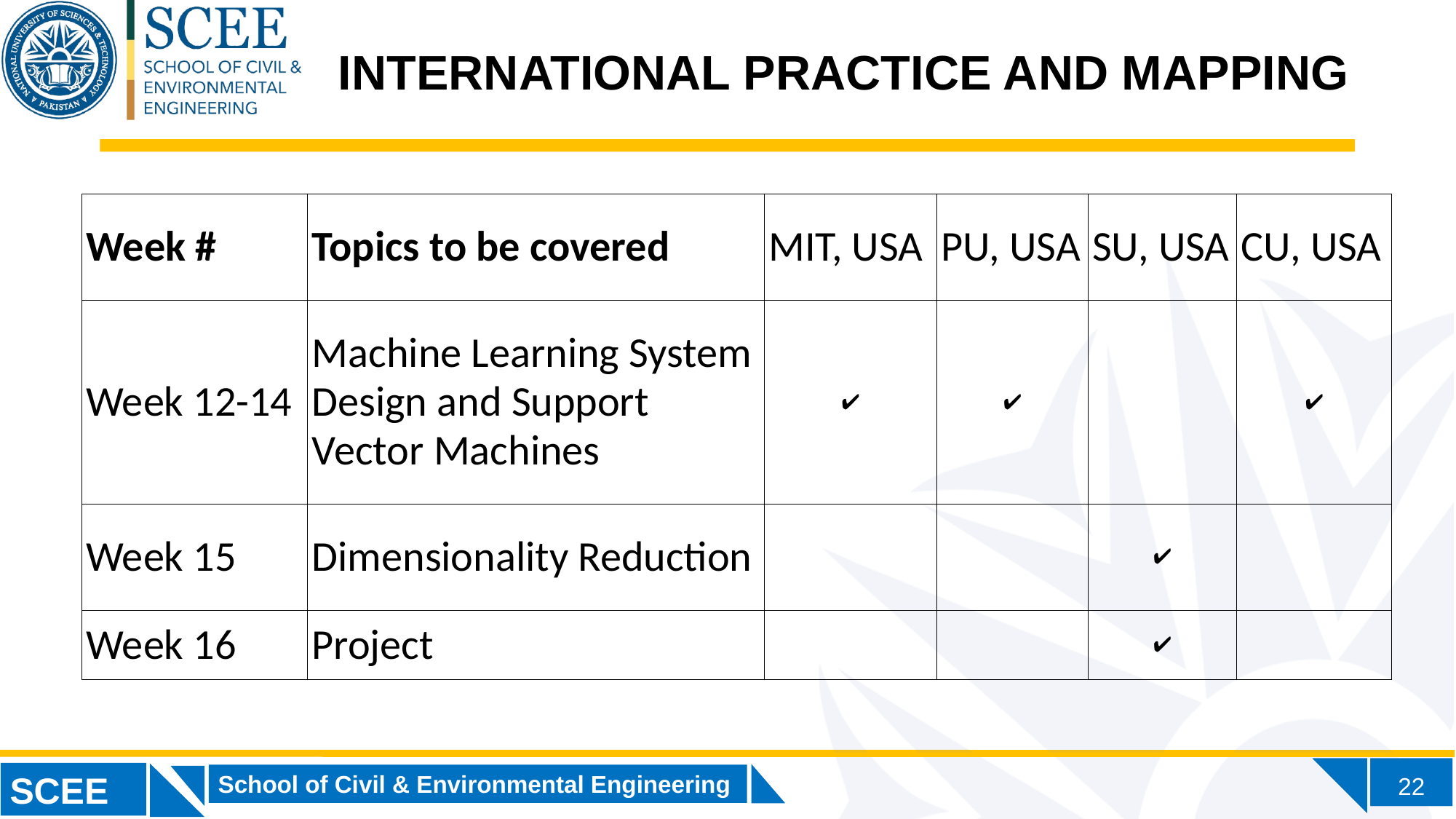

INTERNATIONAL PRACTICE AND MAPPING
| Week # | Topics to be covered | MIT, USA | PU, USA | SU, USA | CU, USA |
| --- | --- | --- | --- | --- | --- |
| Week 12-14 | Machine Learning System Design and Support Vector Machines | ✔ | ✔ |  | ✔ |
| Week 15 | Dimensionality Reduction |  |  | ✔ |  |
| Week 16 | Project |  |  | ✔ |  |